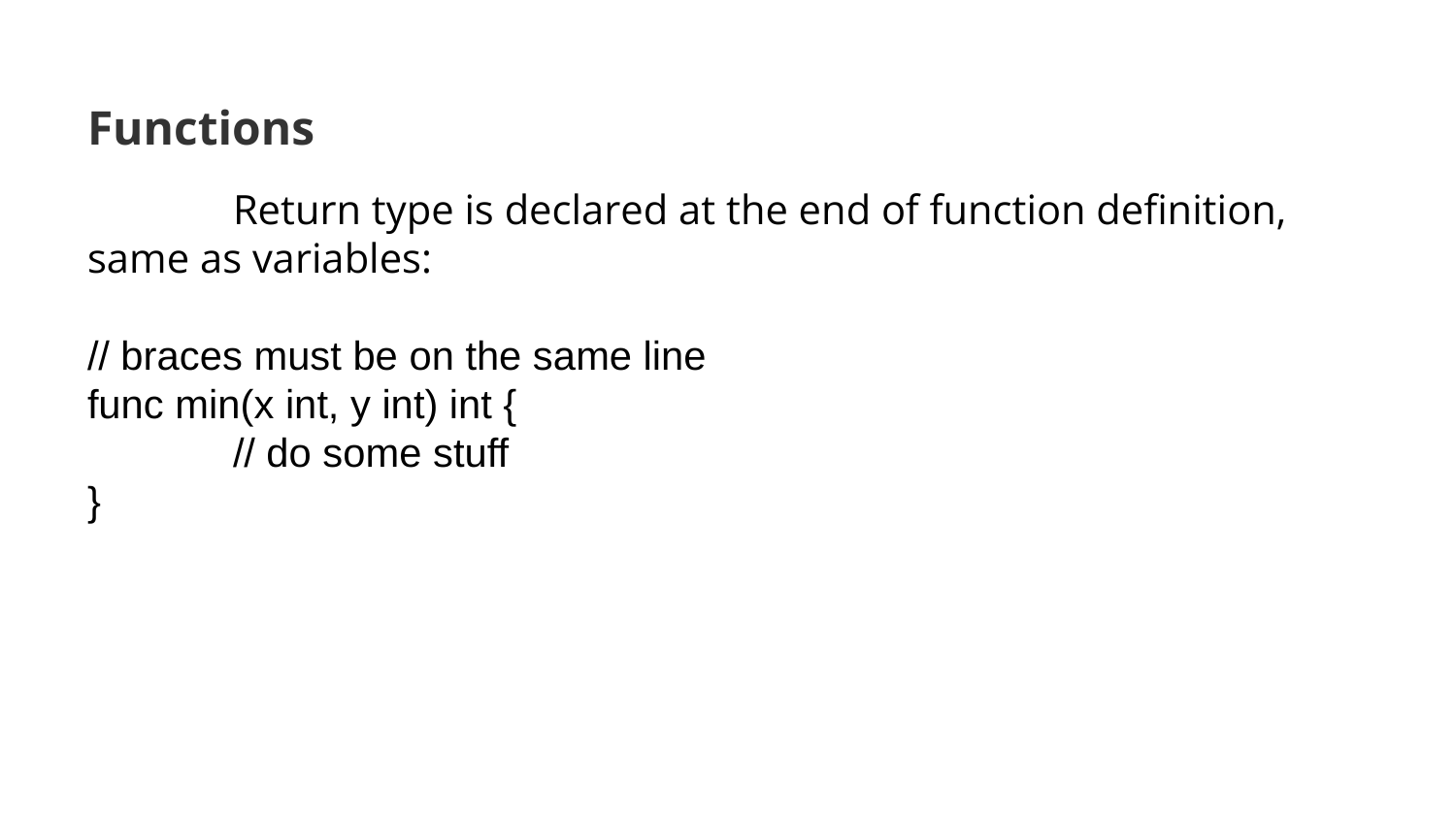

# Functions
	Return type is declared at the end of function definition, same as variables:

// braces must be on the same line
func min(x int, y int) int {
    	// do some stuff
}